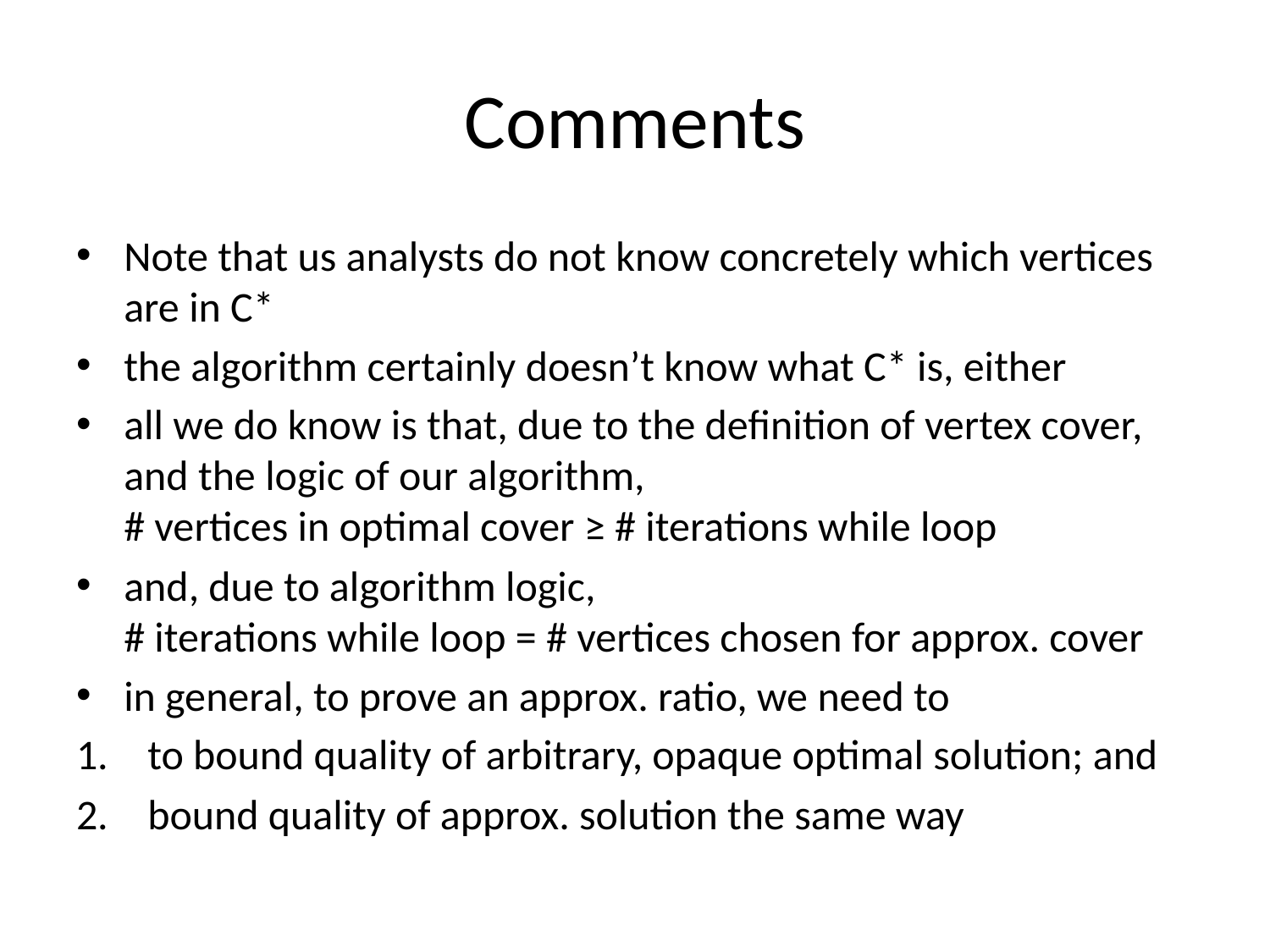

# Comments
Note that us analysts do not know concretely which vertices are in C*
the algorithm certainly doesn’t know what C* is, either
all we do know is that, due to the definition of vertex cover, and the logic of our algorithm,
# vertices in optimal cover ≥ # iterations while loop
and, due to algorithm logic,
# iterations while loop = # vertices chosen for approx. cover
in general, to prove an approx. ratio, we need to
to bound quality of arbitrary, opaque optimal solution; and
bound quality of approx. solution the same way